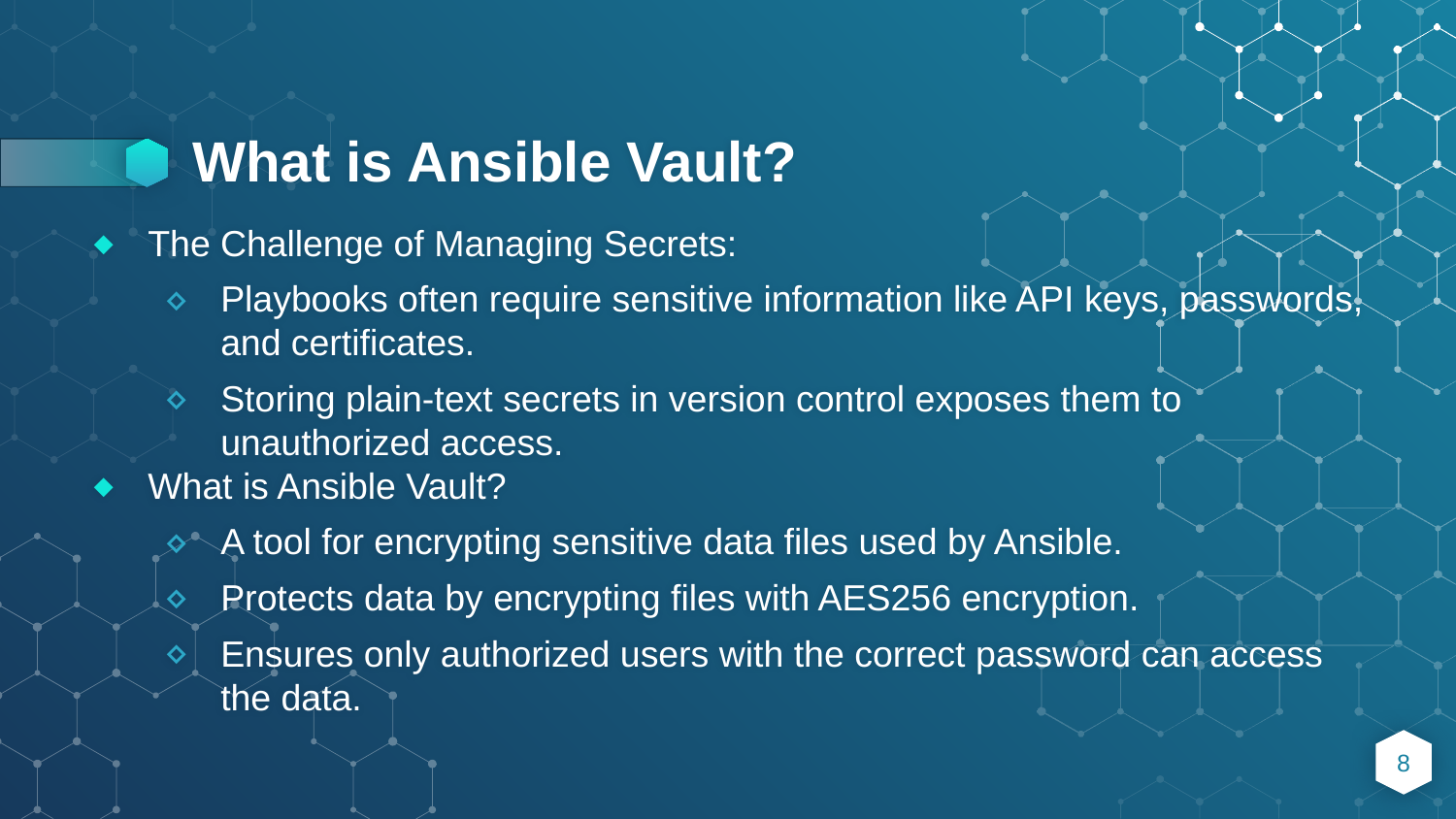

# What is Ansible Vault?
The Challenge of Managing Secrets:
Playbooks often require sensitive information like API keys, passwords, and certificates.
Storing plain-text secrets in version control exposes them to unauthorized access.
What is Ansible Vault?
A tool for encrypting sensitive data files used by Ansible.
Protects data by encrypting files with AES256 encryption.
Ensures only authorized users with the correct password can access the data.
8